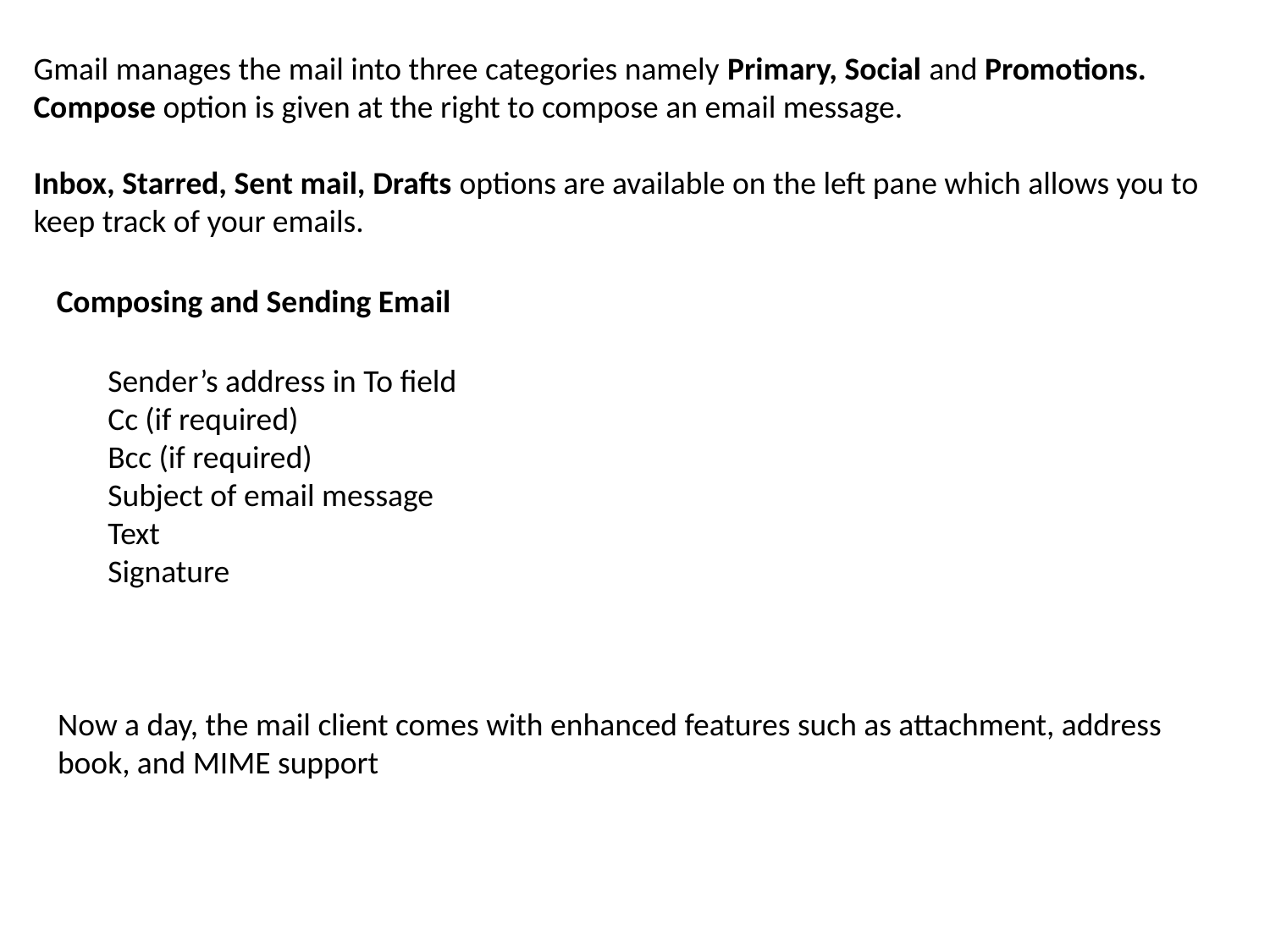

Gmail manages the mail into three categories namely Primary, Social and Promotions.
Compose option is given at the right to compose an email message.

Inbox, Starred, Sent mail, Drafts options are available on the left pane which allows you to keep track of your emails.
Composing and Sending Email
Sender’s address in To field
Cc (if required)
Bcc (if required)
Subject of email message
Text
Signature
Now a day, the mail client comes with enhanced features such as attachment, address book, and MIME support